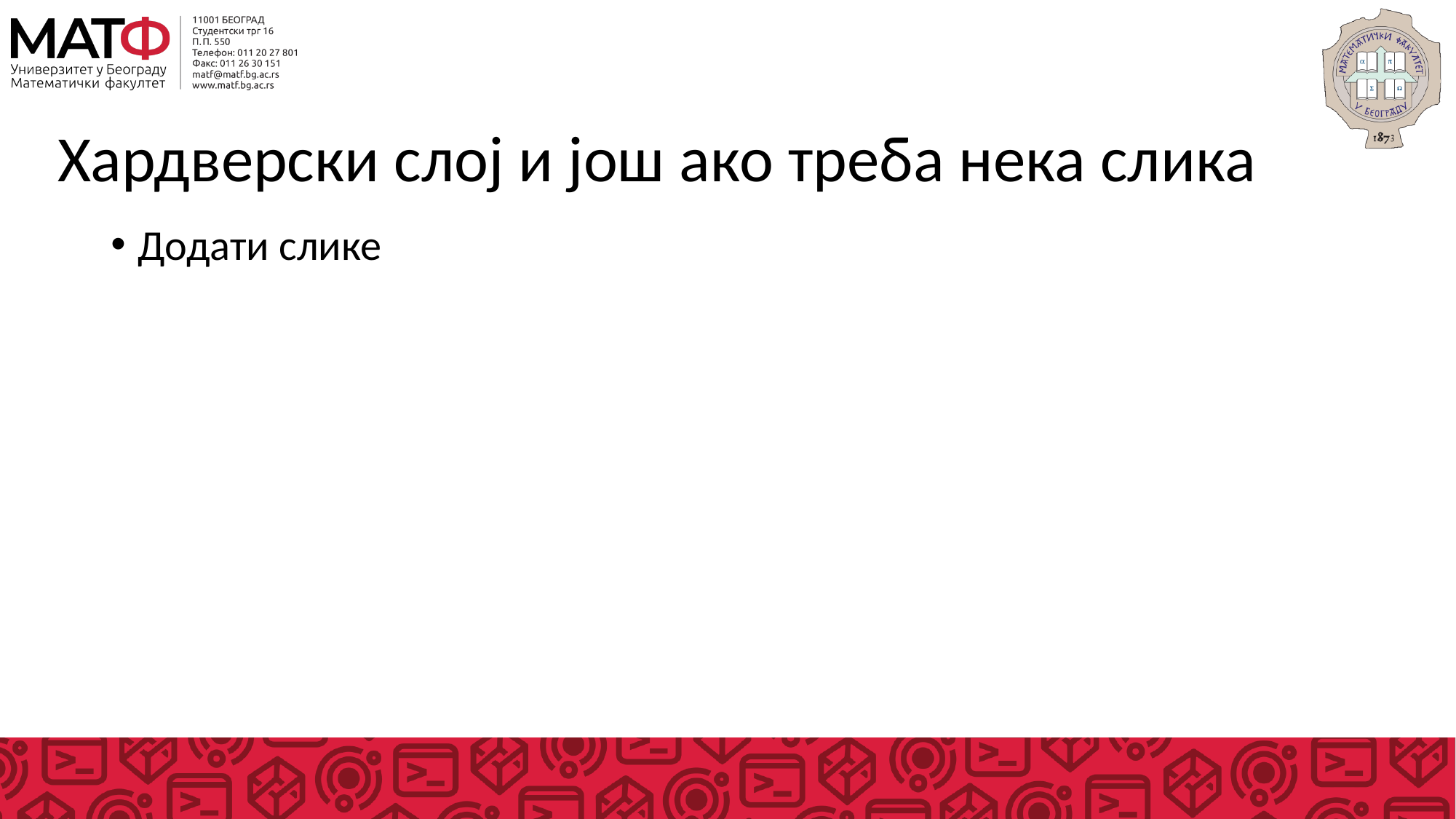

# Хардверски слој и још ако треба нека слика
Додати слике